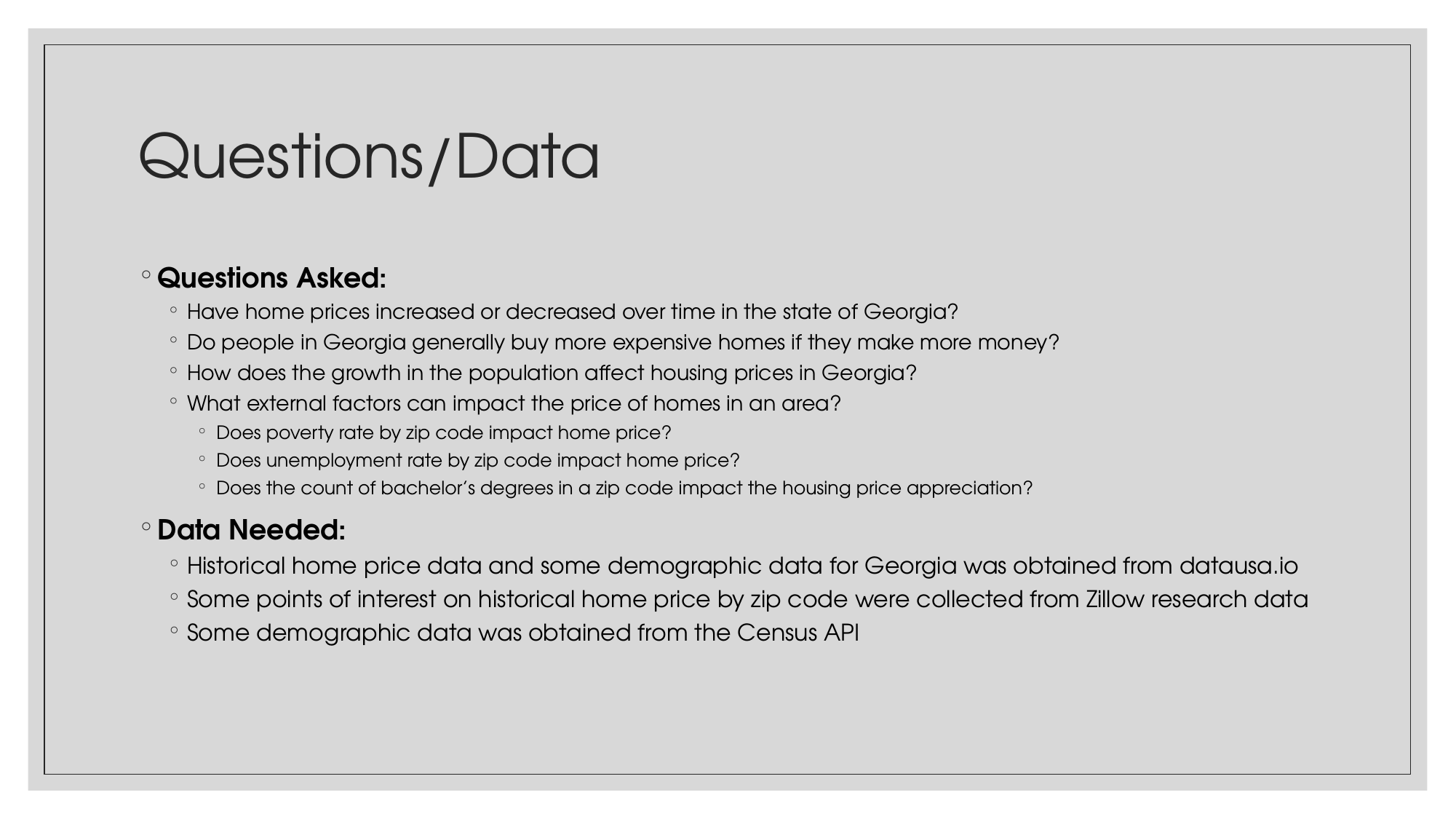

# Questions/Data
Questions Asked:
Have home prices increased or decreased over time in the state of Georgia?
Do people in Georgia generally buy more expensive homes if they make more money?
How does the growth in the population affect housing prices in Georgia?
What external factors can impact the price of homes in an area?
Does poverty rate by zip code impact home price?
Does unemployment rate by zip code impact home price?
Does the count of bachelor’s degrees in a zip code impact the housing price appreciation?
Data Needed:
Historical home price data and some demographic data for Georgia was obtained from datausa.io
Some points of interest on historical home price by zip code were collected from Zillow research data
Some demographic data was obtained from the Census API